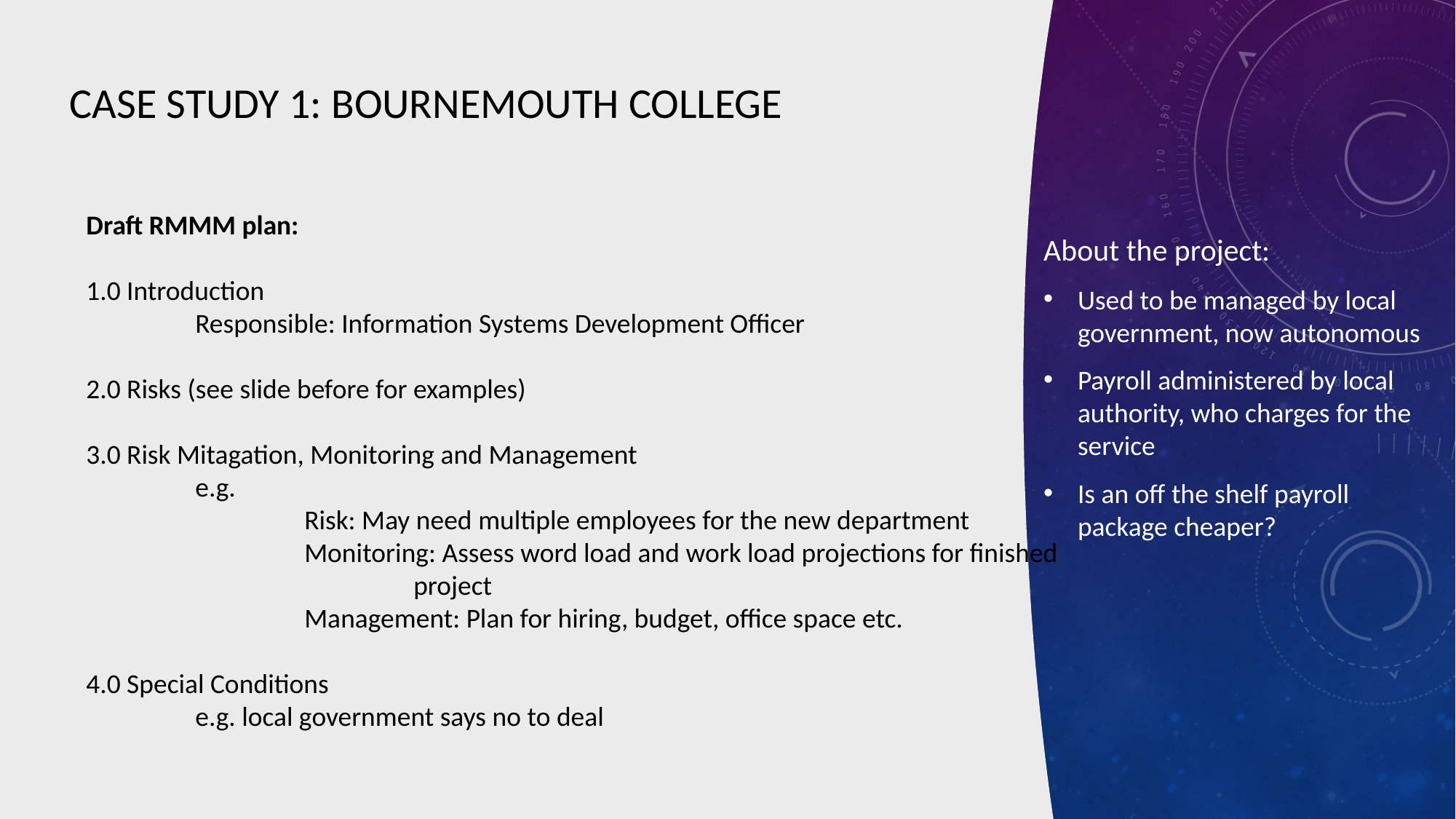

# CASE STUDy 1: Bournemouth College
Draft RMMM plan:

1.0 Introduction
	Responsible: Information Systems Development Officer

2.0 Risks (see slide before for examples)

3.0 Risk Mitagation, Monitoring and Management
	e.g.
		Risk: May need multiple employees for the new department
		Monitoring: Assess word load and work load projections for finished
			project
		Management: Plan for hiring, budget, office space etc.

4.0 Special Conditions
	e.g. local government says no to deal

About the project:
Used to be managed by local government, now autonomous
Payroll administered by local authority, who charges for the service
Is an off the shelf payroll package cheaper?